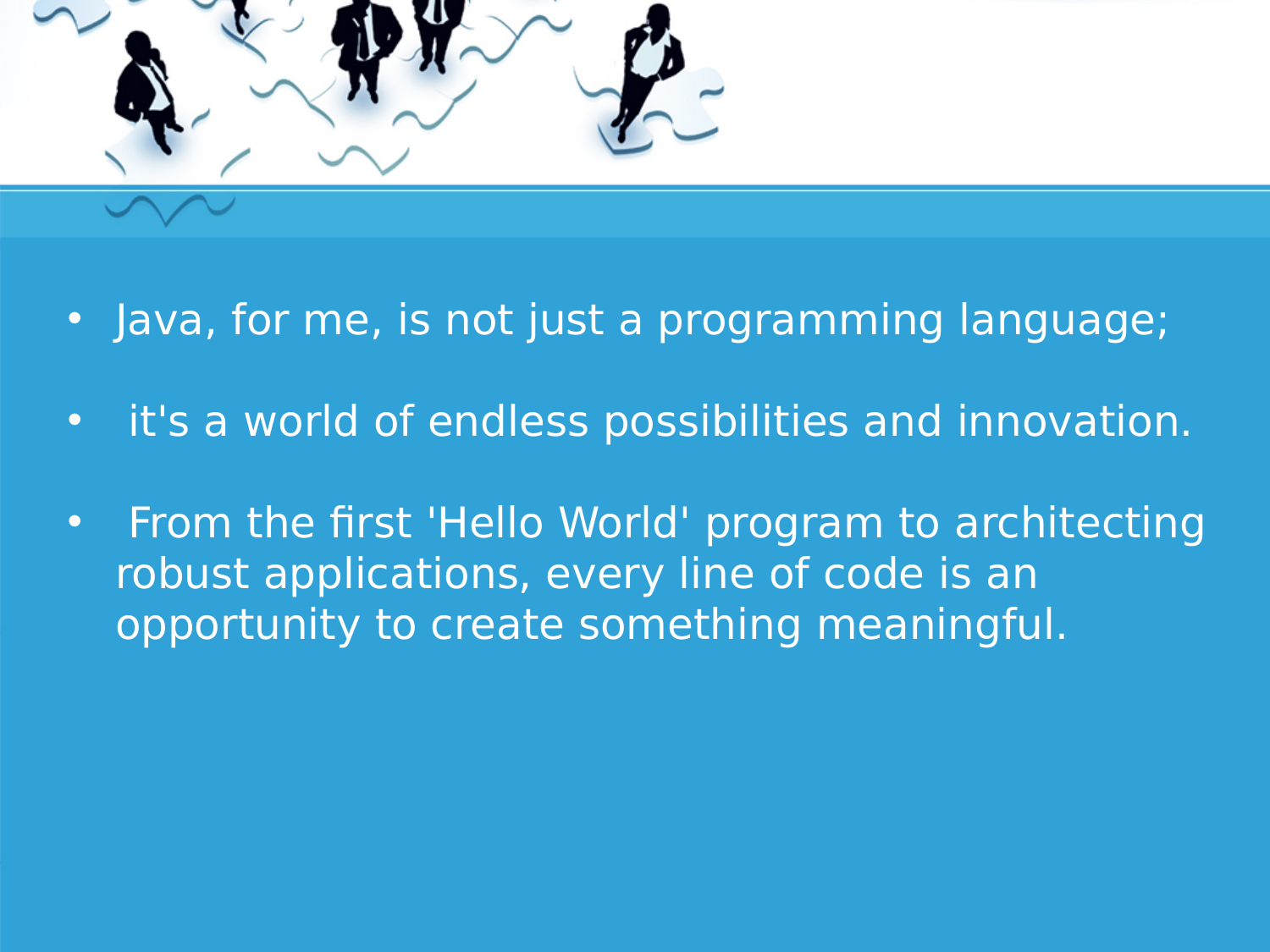

Java, for me, is not just a programming language;

 it's a world of endless possibilities and innovation.

 From the first 'Hello World' program to architecting robust applications, every line of code is an opportunity to create something meaningful.